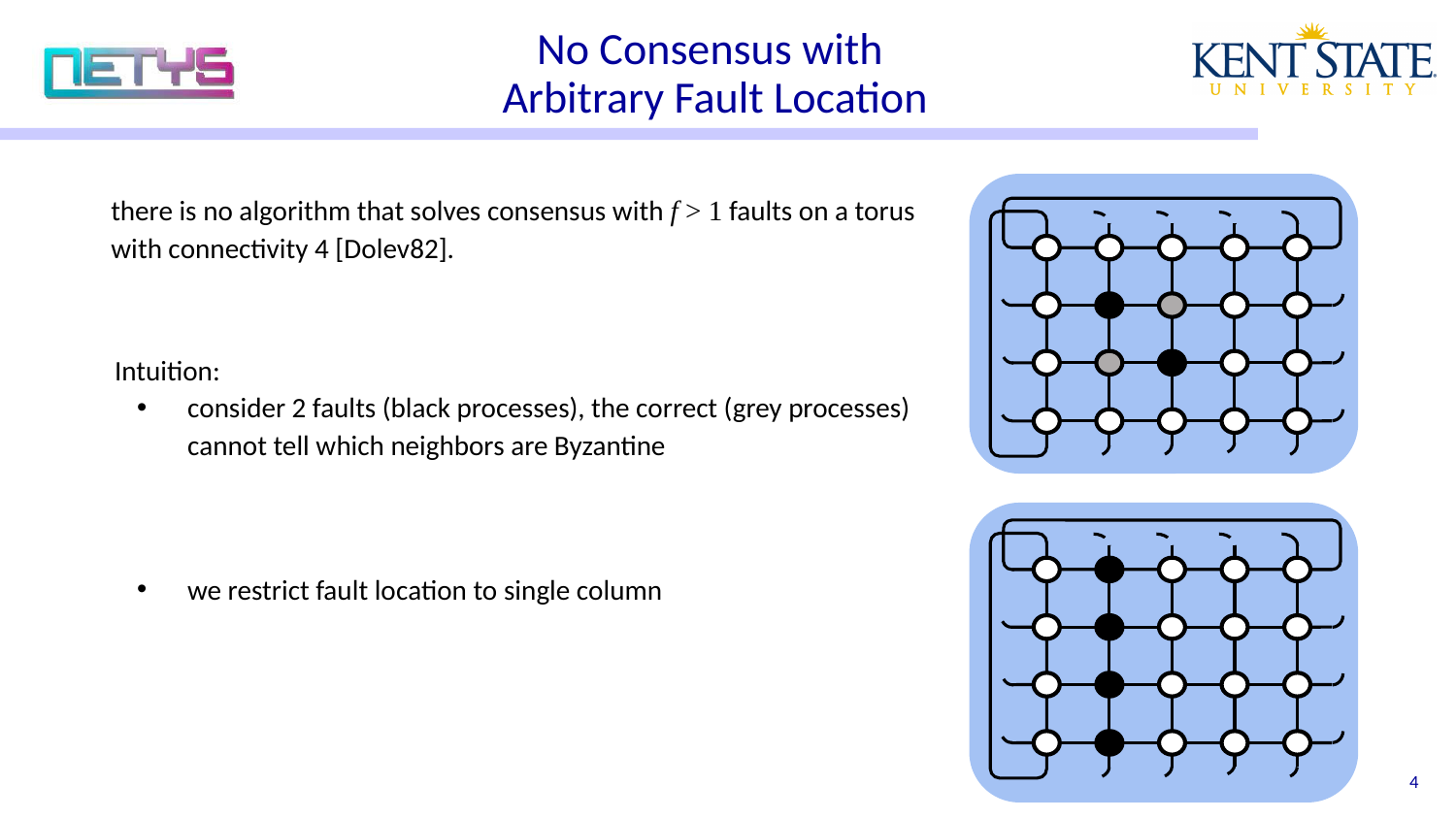

# No Consensus with Arbitrary Fault Location

there is no algorithm that solves consensus with f > 1 faults on a torus with connectivity 4 [Dolev82].
Intuition:
consider 2 faults (black processes), the correct (grey processes)  cannot tell which neighbors are Byzantine

we restrict fault location to single column
4